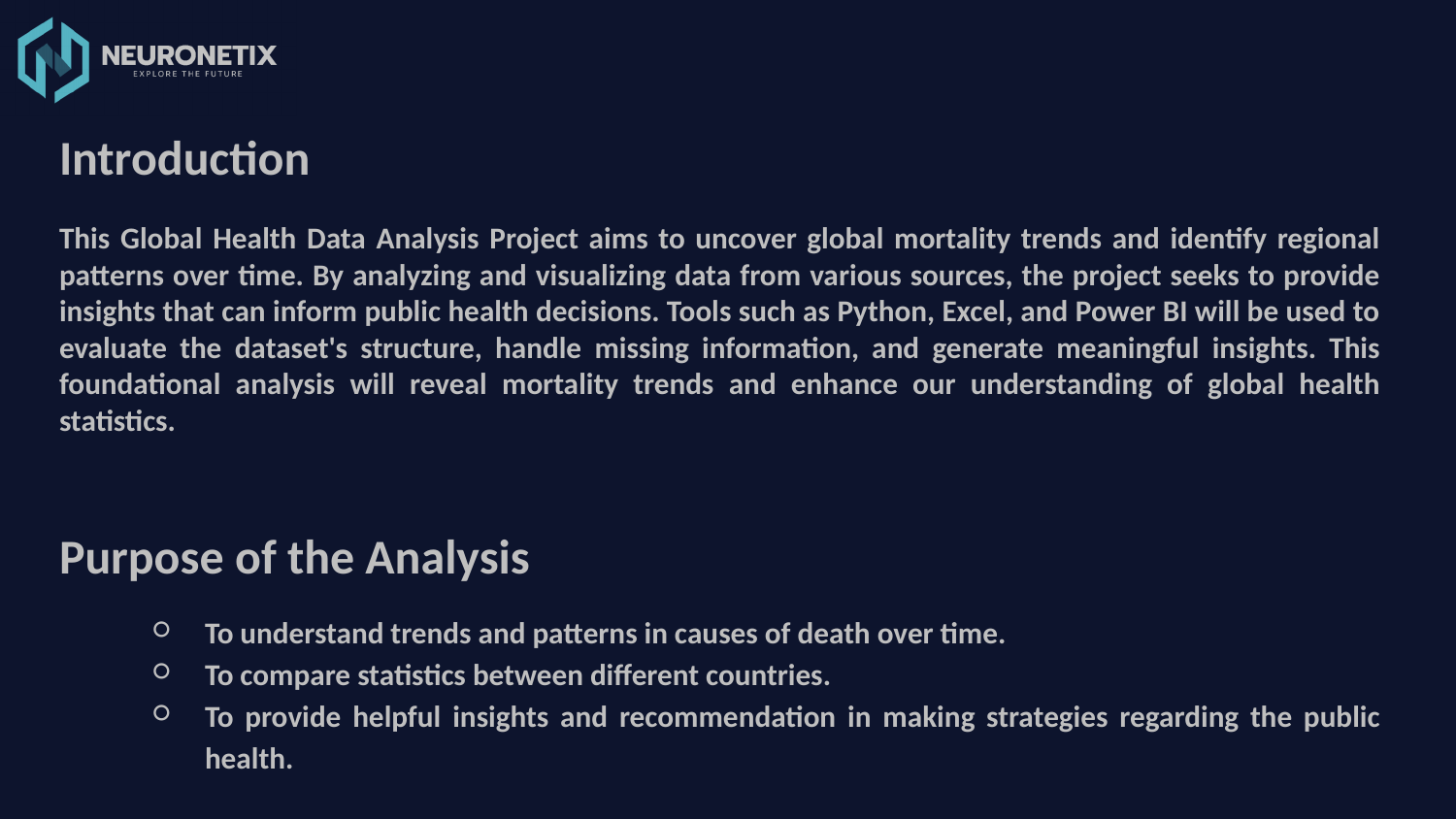

Introduction

This Global Health Data Analysis Project aims to uncover global mortality trends and identify regional patterns over time. By analyzing and visualizing data from various sources, the project seeks to provide insights that can inform public health decisions. Tools such as Python, Excel, and Power BI will be used to evaluate the dataset's structure, handle missing information, and generate meaningful insights. This foundational analysis will reveal mortality trends and enhance our understanding of global health statistics.

Purpose of the Analysis
To understand trends and patterns in causes of death over time.
To compare statistics between different countries.
To provide helpful insights and recommendation in making strategies regarding the public health.